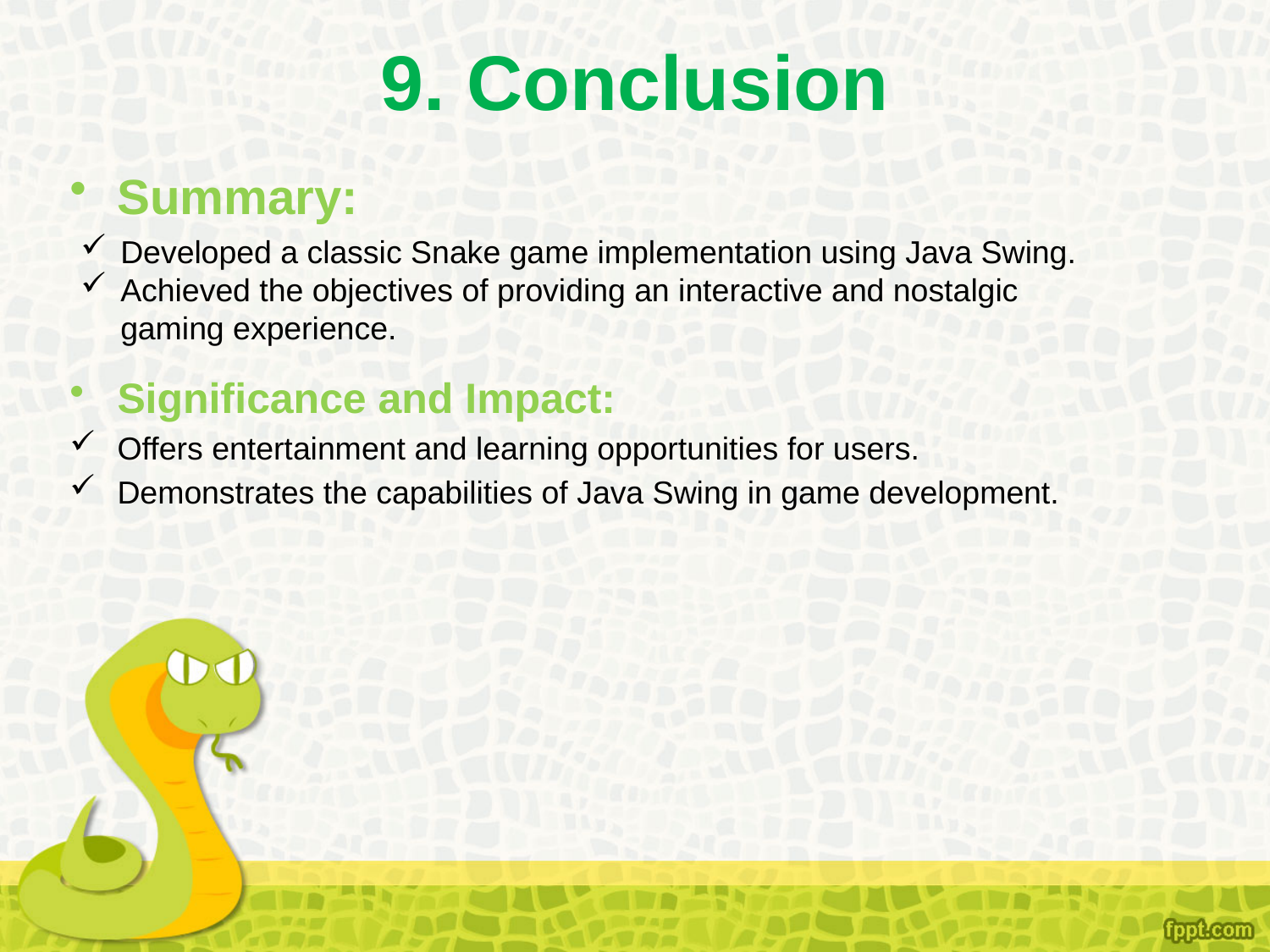

# 9. Conclusion
Summary:

Significance and Impact:
Offers entertainment and learning opportunities for users.
Demonstrates the capabilities of Java Swing in game development.

Developed a classic Snake game implementation using Java Swing.
Achieved the objectives of providing an interactive and nostalgic gaming experience.